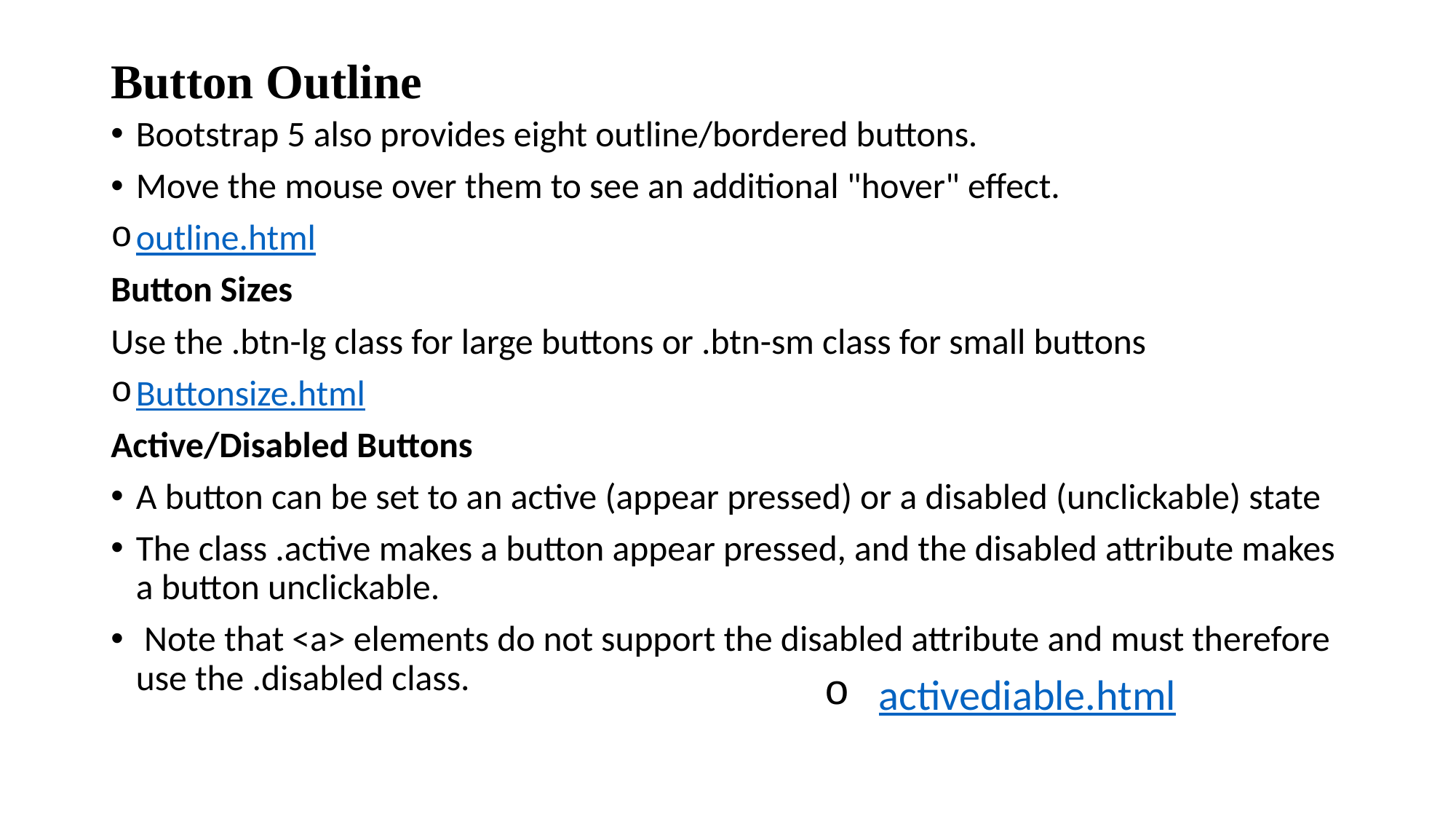

# Button Outline
Bootstrap 5 also provides eight outline/bordered buttons.
Move the mouse over them to see an additional "hover" effect.
outline.html
Button Sizes
Use the .btn-lg class for large buttons or .btn-sm class for small buttons
Buttonsize.html
Active/Disabled Buttons
A button can be set to an active (appear pressed) or a disabled (unclickable) state
The class .active makes a button appear pressed, and the disabled attribute makes a button unclickable.
 Note that <a> elements do not support the disabled attribute and must therefore use the .disabled class.
activediable.html